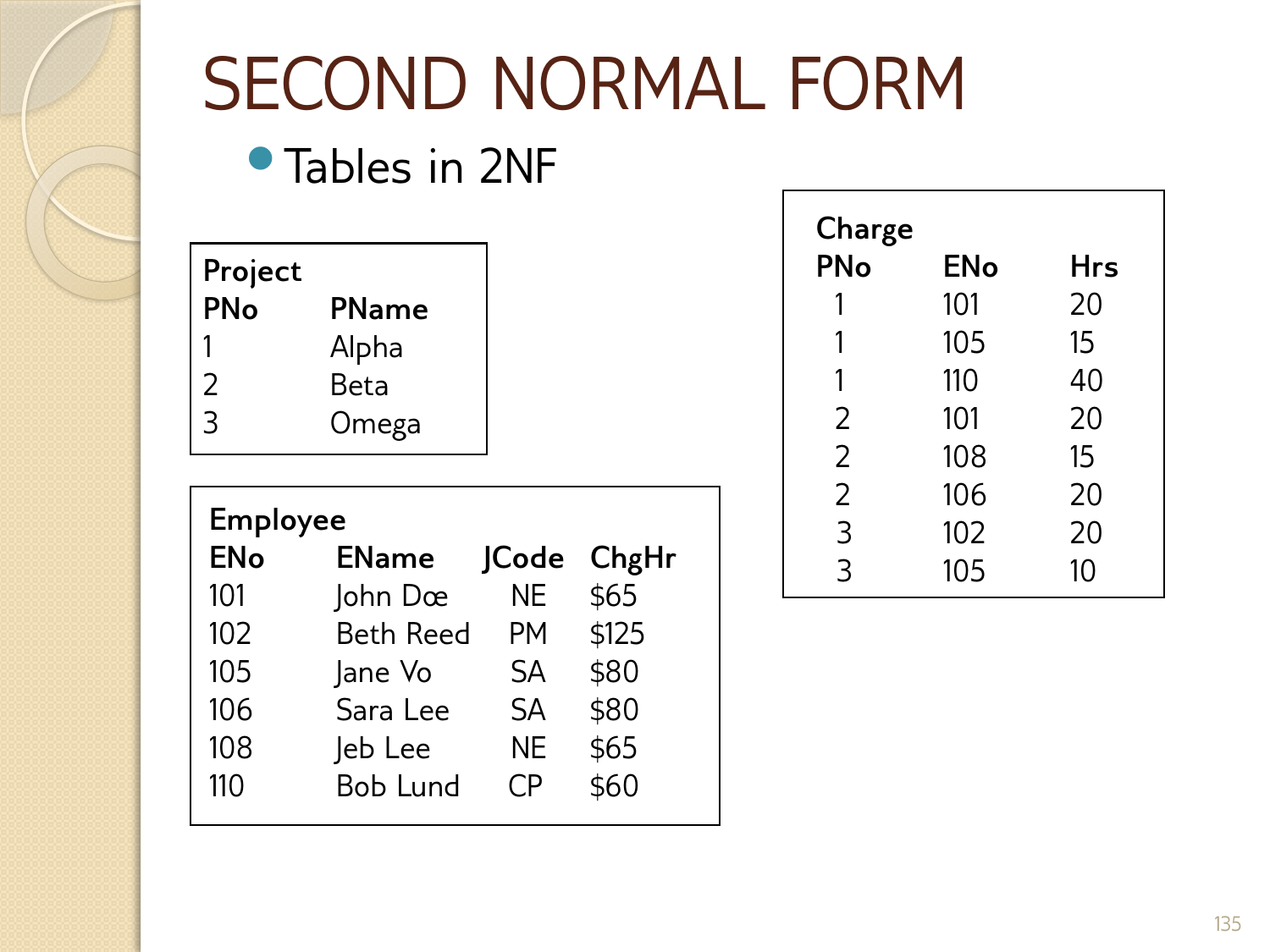

# SECOND NORMAL FORM
Tables in 2NF

Charge
PNo	ENo	Hrs
  1	101	20
  1	105	15
  1	110	40
  2	101	20
  2	108	15
  2	106	20
  3	102	20
  3	105	10
Project
PNo	PName
1	Alpha
2	Beta
3	Omega

Employee
ENo	EName	  JCode	ChgHr
101	John Doe	     NE	$65
102	Beth Reed    PM	$125
105	Jane Vo	     SA	$80
106	Sara Lee	     SA	$80
108	Jeb Lee	     NE	$65
110	Bob Lund     CP	$60
135